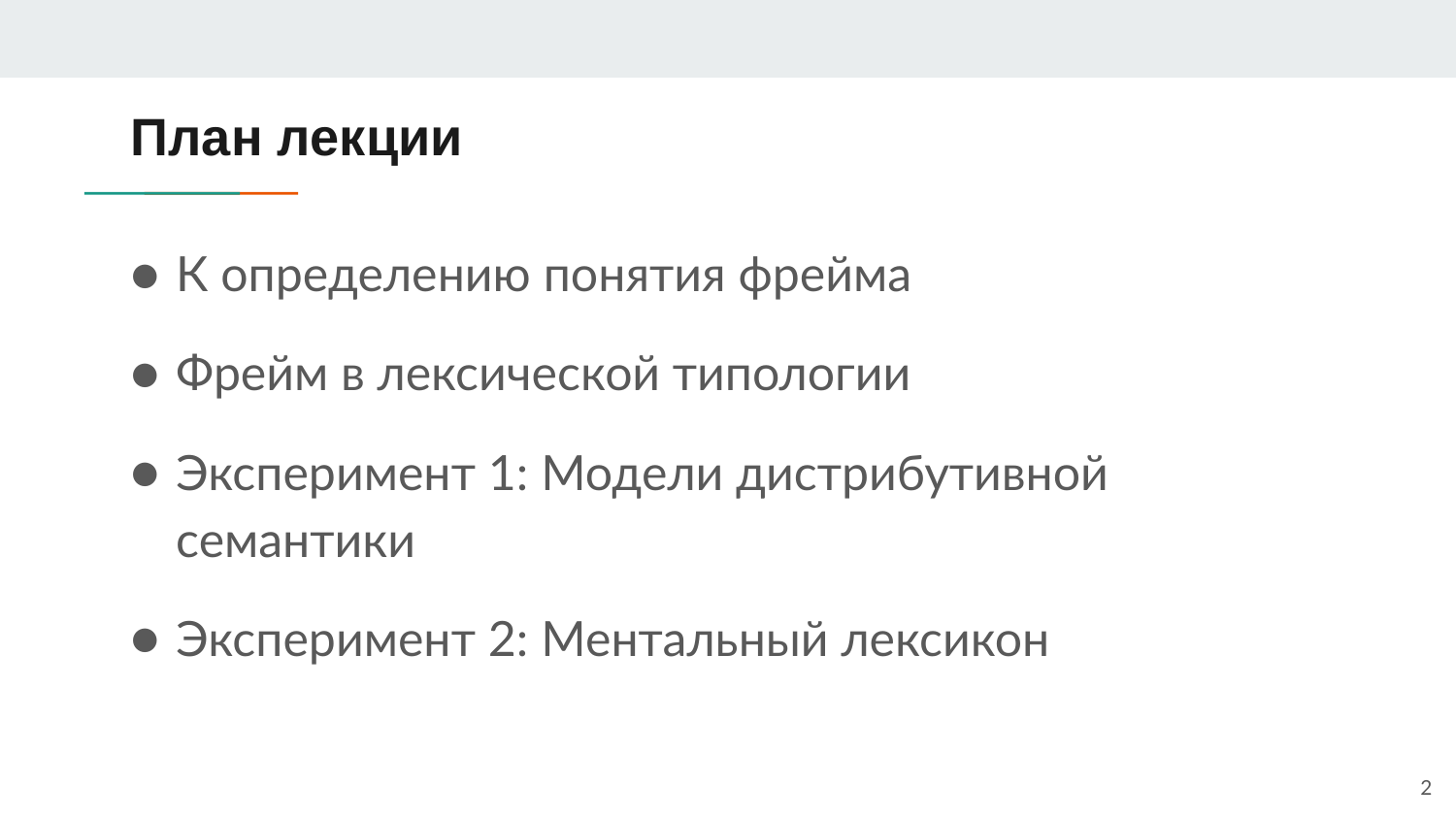

# План лекции
К определению понятия фрейма
Фрейм в лексической типологии
Эксперимент 1: Модели дистрибутивной семантики
Эксперимент 2: Ментальный лексикон
2